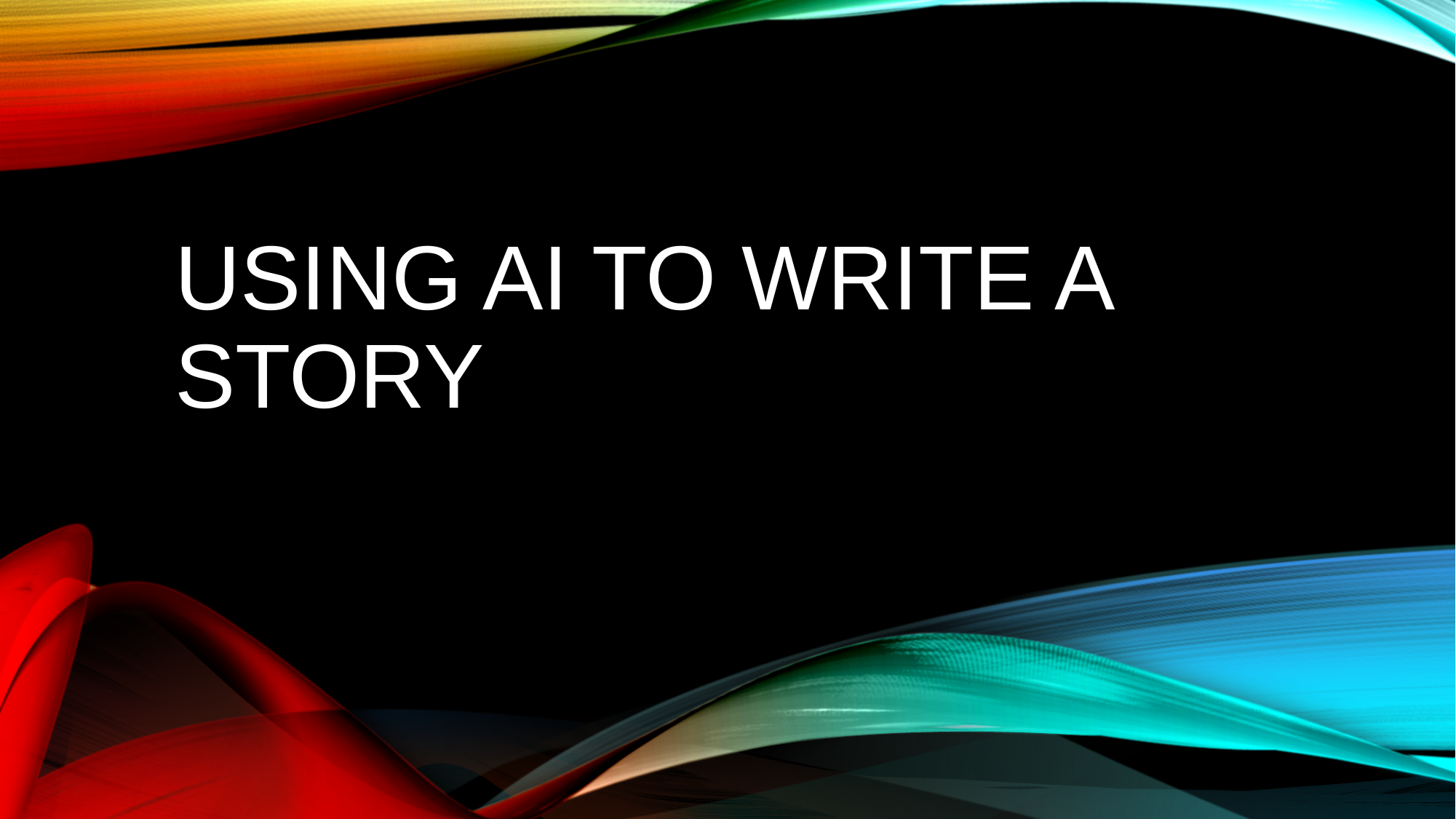

# USING AI TO WRITE A STORY